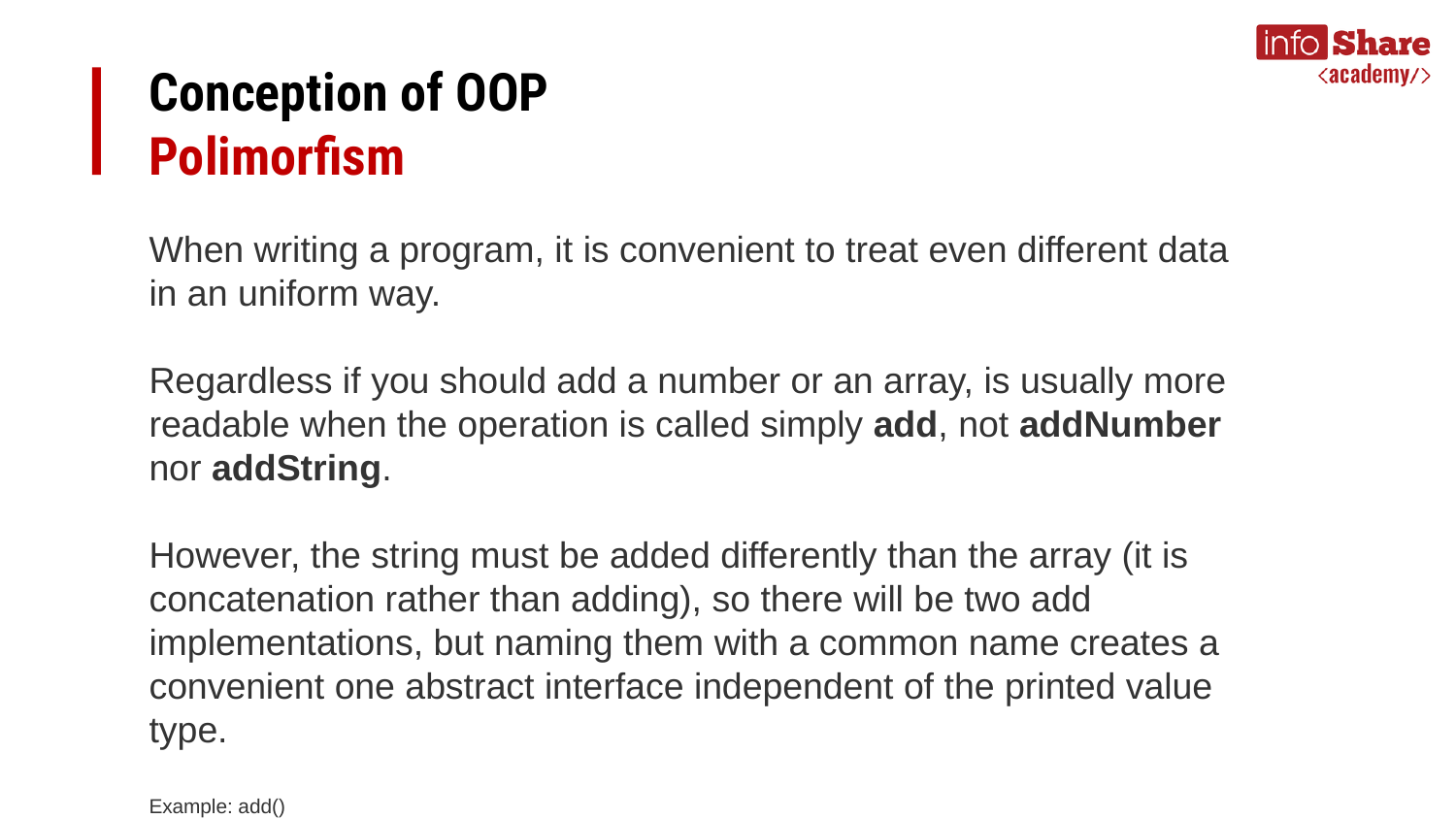

# Conception of OOP
Polimorfism
When writing a program, it is convenient to treat even different data in an uniform way.

Regardless if you should add a number or an array, is usually more readable when the operation is called simply add, not addNumber nor addString.

However, the string must be added differently than the array (it is concatenation rather than adding), so there will be two add implementations, but naming them with a common name creates a convenient one abstract interface independent of the printed value type.

Example: add()